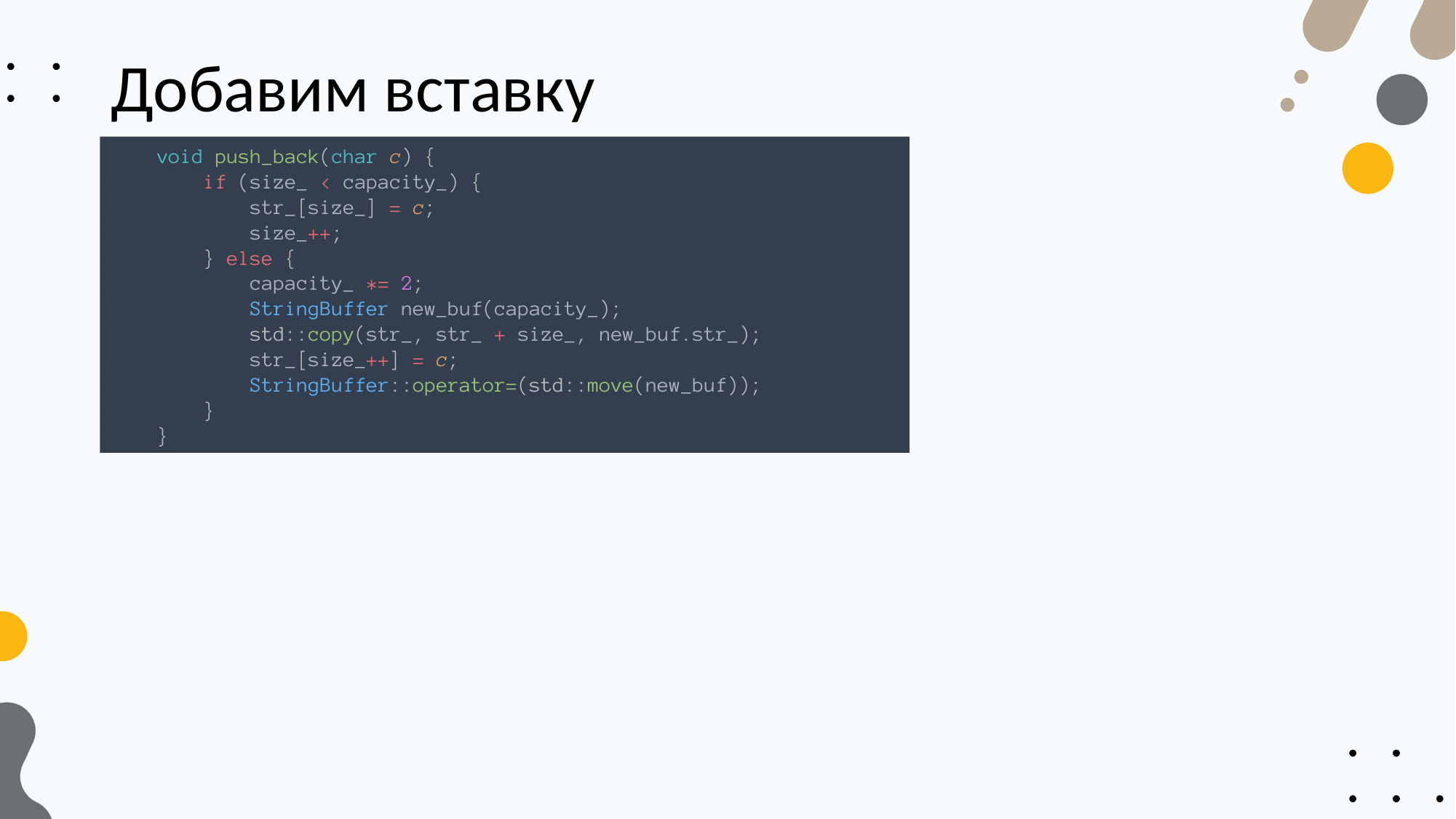

# Добавим вставку
    void push_back(char c) {
        if (size_ < capacity_) {
            str_[size_] = c;
            size_++;
        } else {
            capacity_ *= 2;
            StringBuffer new_buf(capacity_);
            std::copy(str_, str_ + size_, new_buf.str_);
            str_[size_++] = c;
            StringBuffer::operator=(std::move(new_buf));
        }
    }